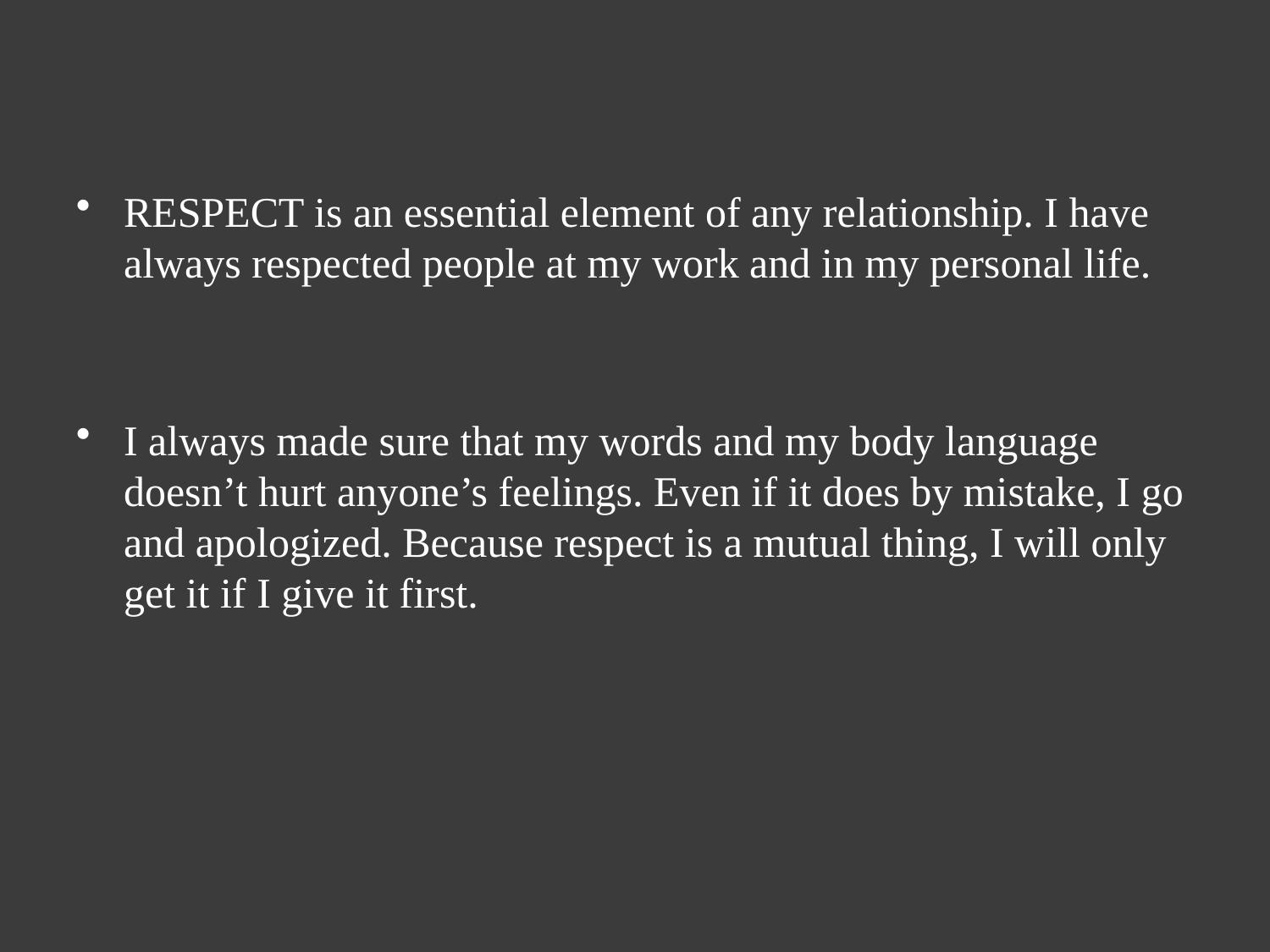

RESPECT is an essential element of any relationship. I have always respected people at my work and in my personal life.

I always made sure that my words and my body language doesn’t hurt anyone’s feelings. Even if it does by mistake, I go and apologized. Because respect is a mutual thing, I will only get it if I give it first.